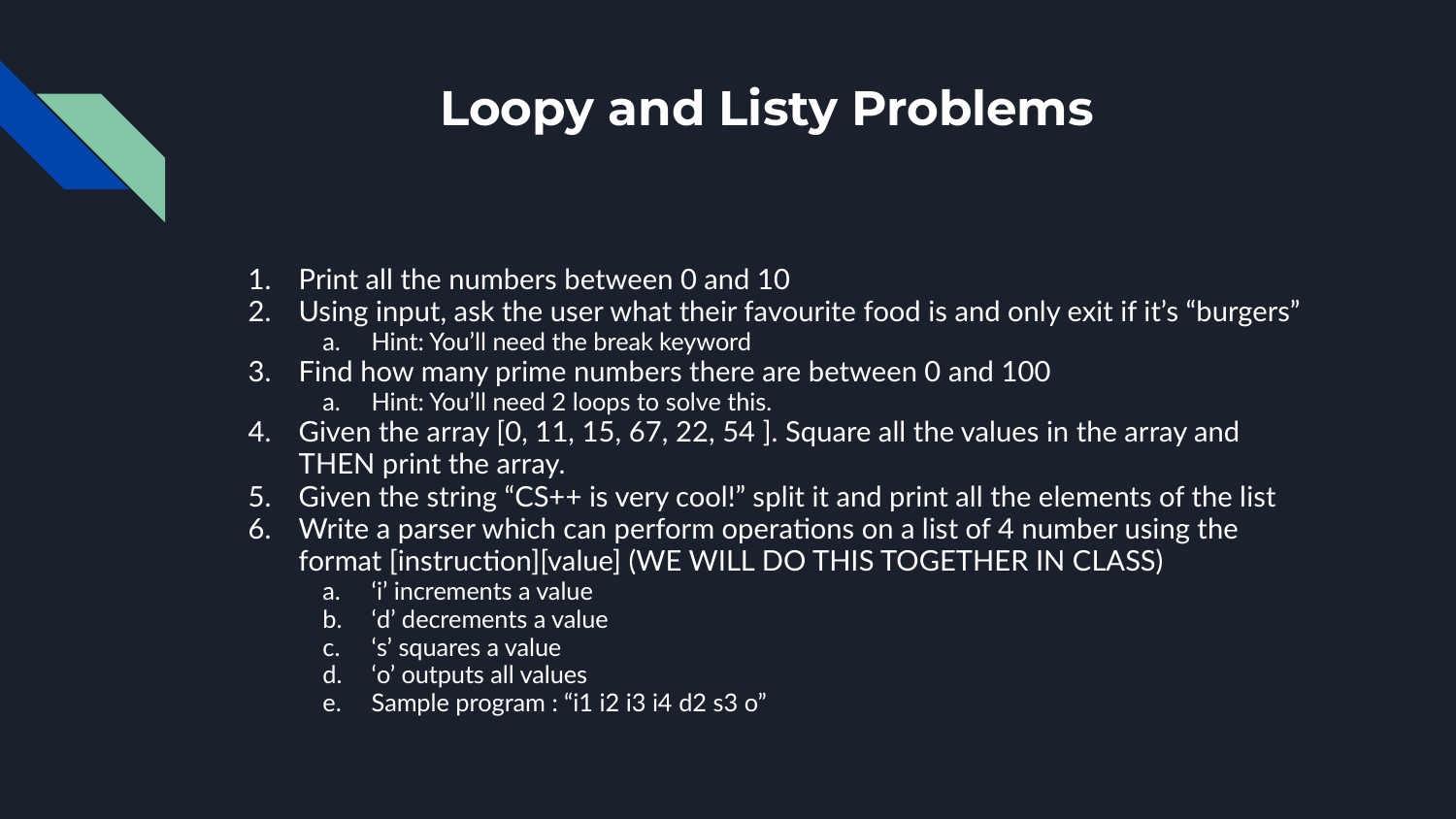

# Loopy and Listy Problems
Print all the numbers between 0 and 10
Using input, ask the user what their favourite food is and only exit if it’s “burgers”
Hint: You’ll need the break keyword
Find how many prime numbers there are between 0 and 100
Hint: You’ll need 2 loops to solve this.
Given the array [0, 11, 15, 67, 22, 54 ]. Square all the values in the array and THEN print the array.
Given the string “CS++ is very cool!” split it and print all the elements of the list
Write a parser which can perform operations on a list of 4 number using the format [instruction][value] (WE WILL DO THIS TOGETHER IN CLASS)
‘i’ increments a value
‘d’ decrements a value
‘s’ squares a value
‘o’ outputs all values
Sample program : “i1 i2 i3 i4 d2 s3 o”